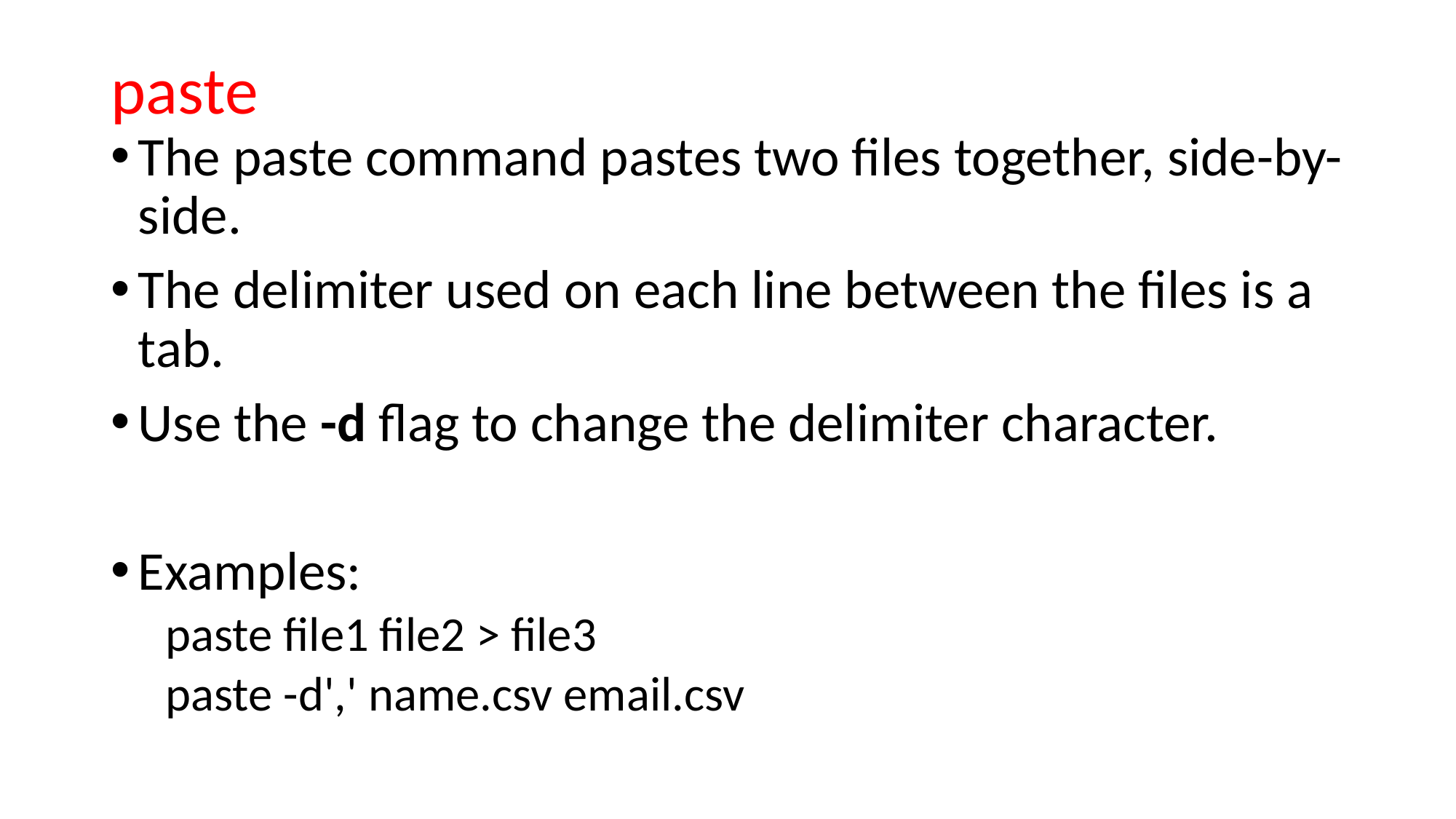

# paste
The paste command pastes two files together, side-by-side.
The delimiter used on each line between the files is a tab.
Use the -d flag to change the delimiter character.

Examples:
paste file1 file2 > file3
paste -d',' name.csv email.csv